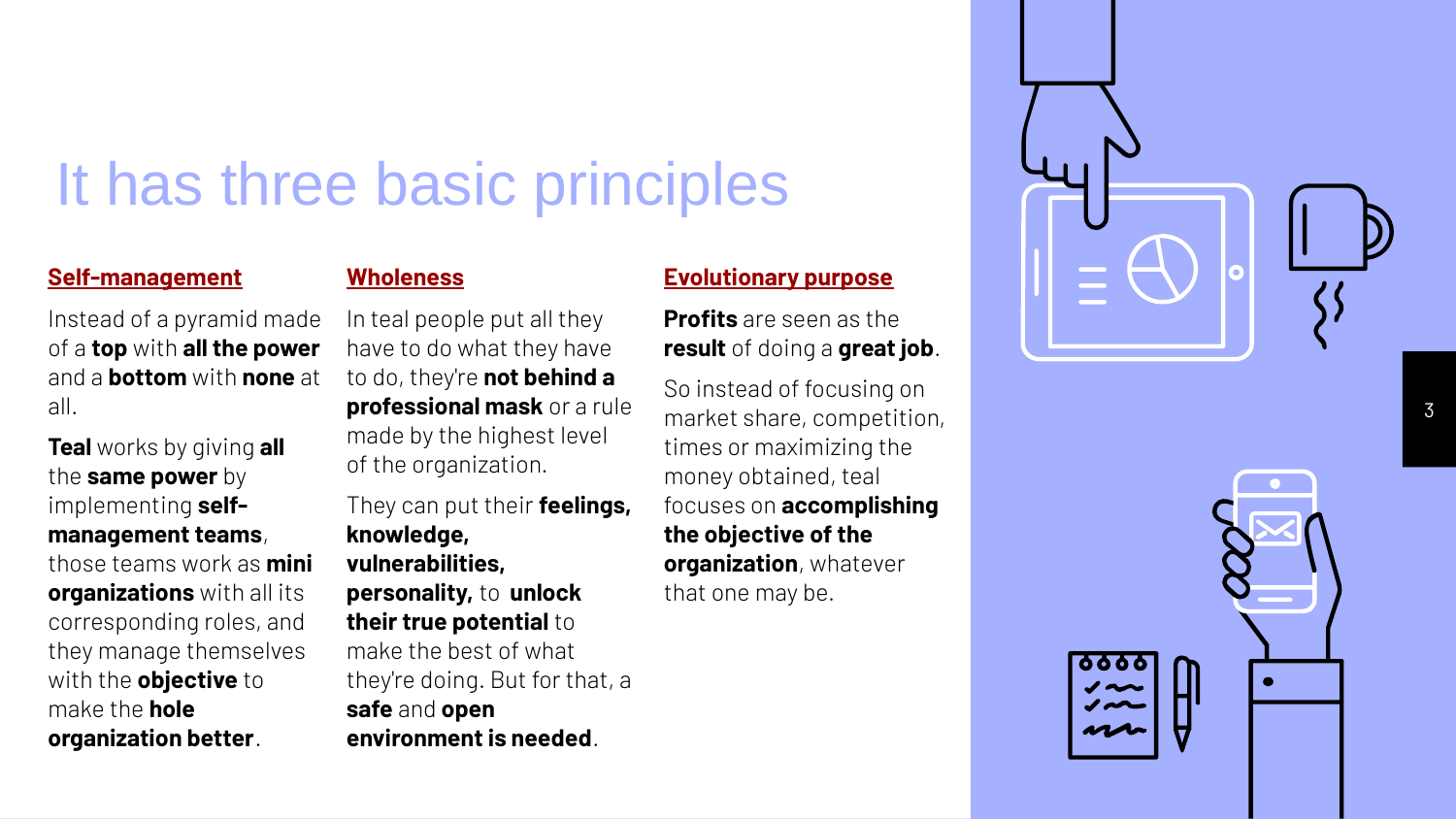

# It has three basic principles
Self-management
Instead of a pyramid made of a top with all the power and a bottom with none at all.
Teal works by giving all the same power by implementing self-management teams, those teams work as mini organizations with all its corresponding roles, and they manage themselves with the objective to make the hole organization better.
Wholeness
In teal people put all they have to do what they have to do, they're not behind a professional mask or a rule made by the highest level of the organization.
They can put their feelings, knowledge, vulnerabilities, personality, to  unlock their true potential to make the best of what they're doing. But for that, a safe and open environment is needed.
Evolutionary purpose
Profits are seen as the result of doing a great job.
So instead of focusing on market share, competition, times or maximizing the money obtained, teal focuses on accomplishing the objective of the organization, whatever that one may be.
3